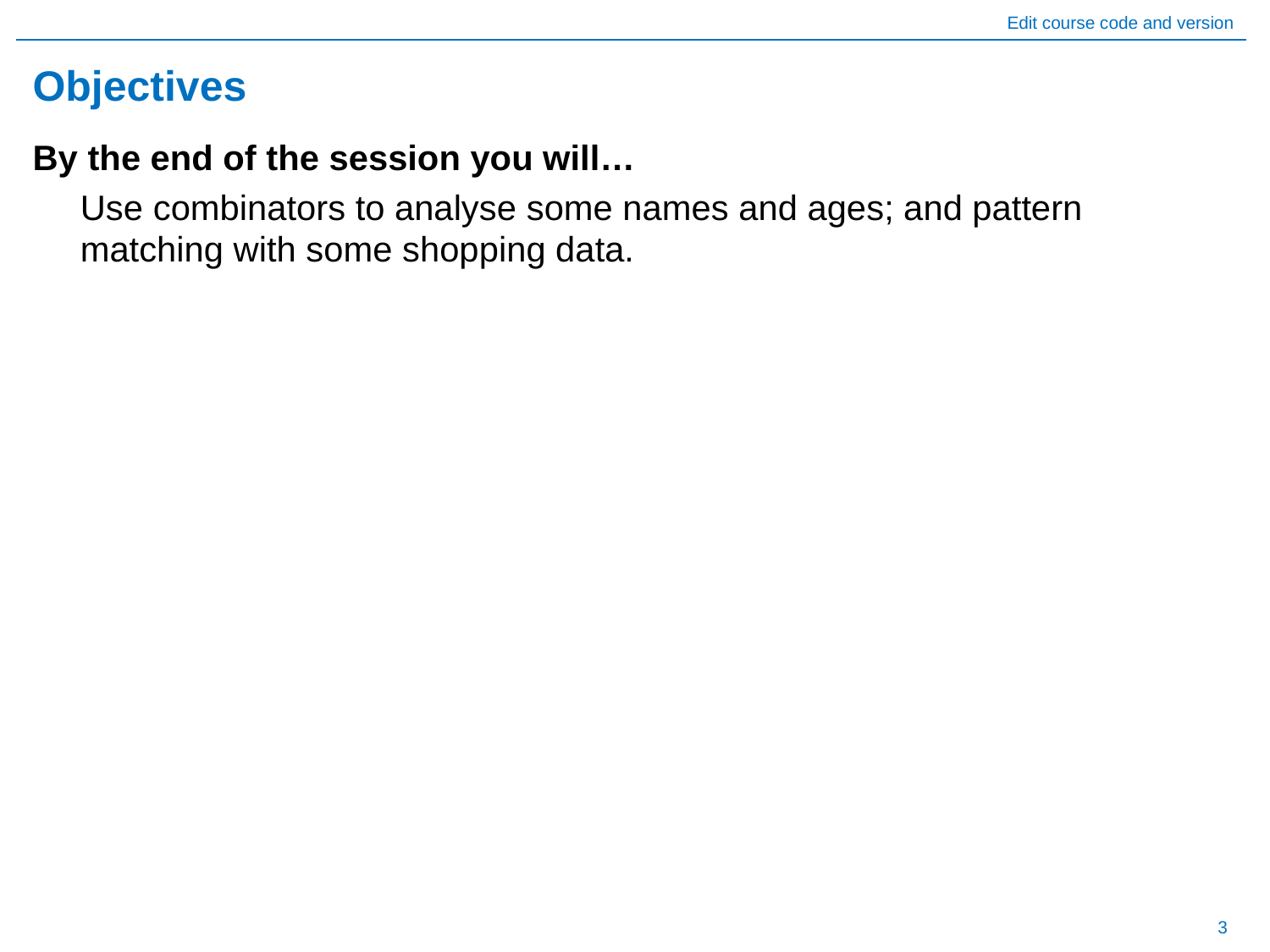

# Objectives
By the end of the session you will…
	Use combinators to analyse some names and ages; and pattern matching with some shopping data.